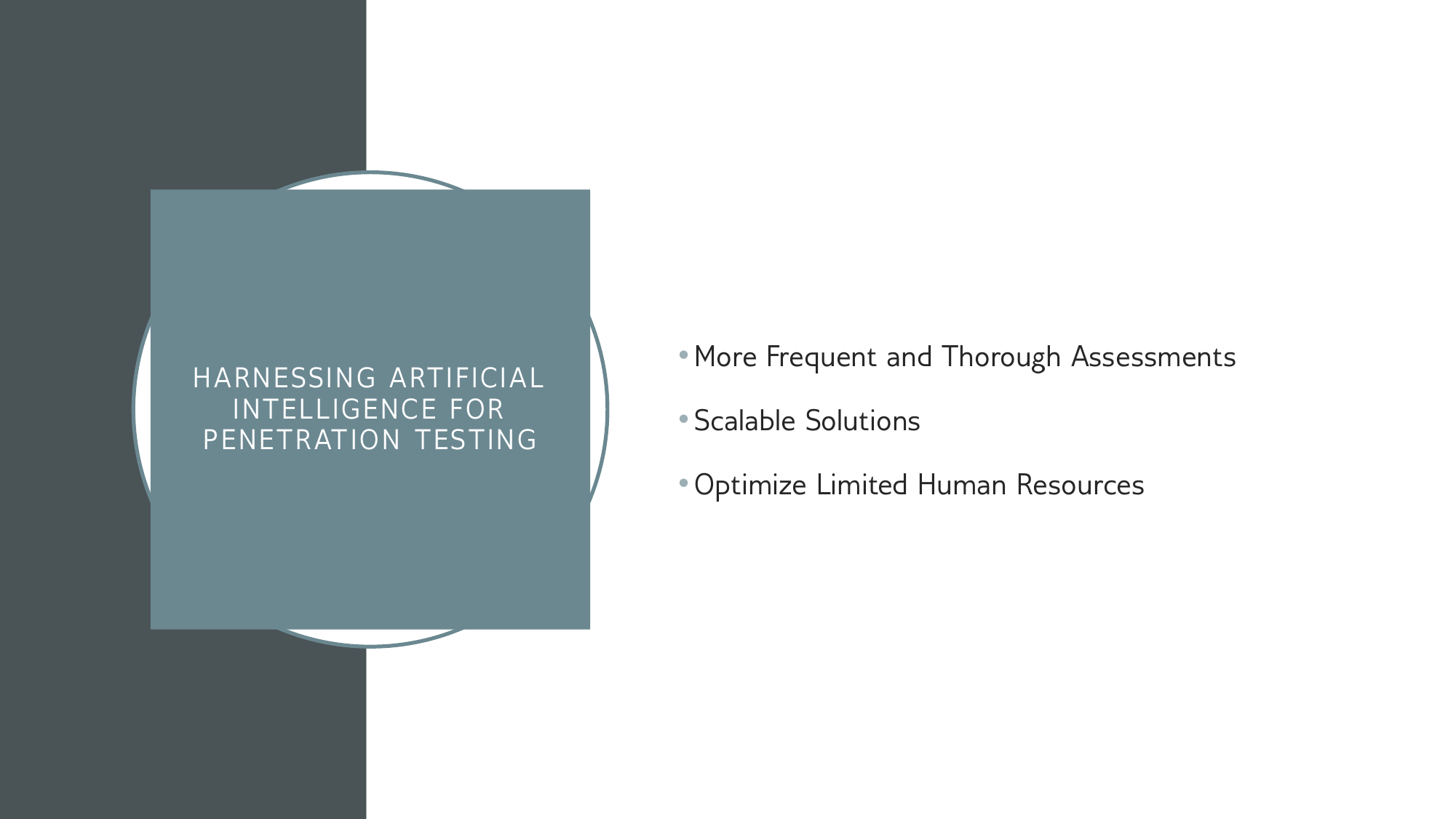

More Frequent and Thorough Assessments
Scalable Solutions
Optimize Limited Human Resources

# Harnessing Artificial Intelligence for Penetration Testing